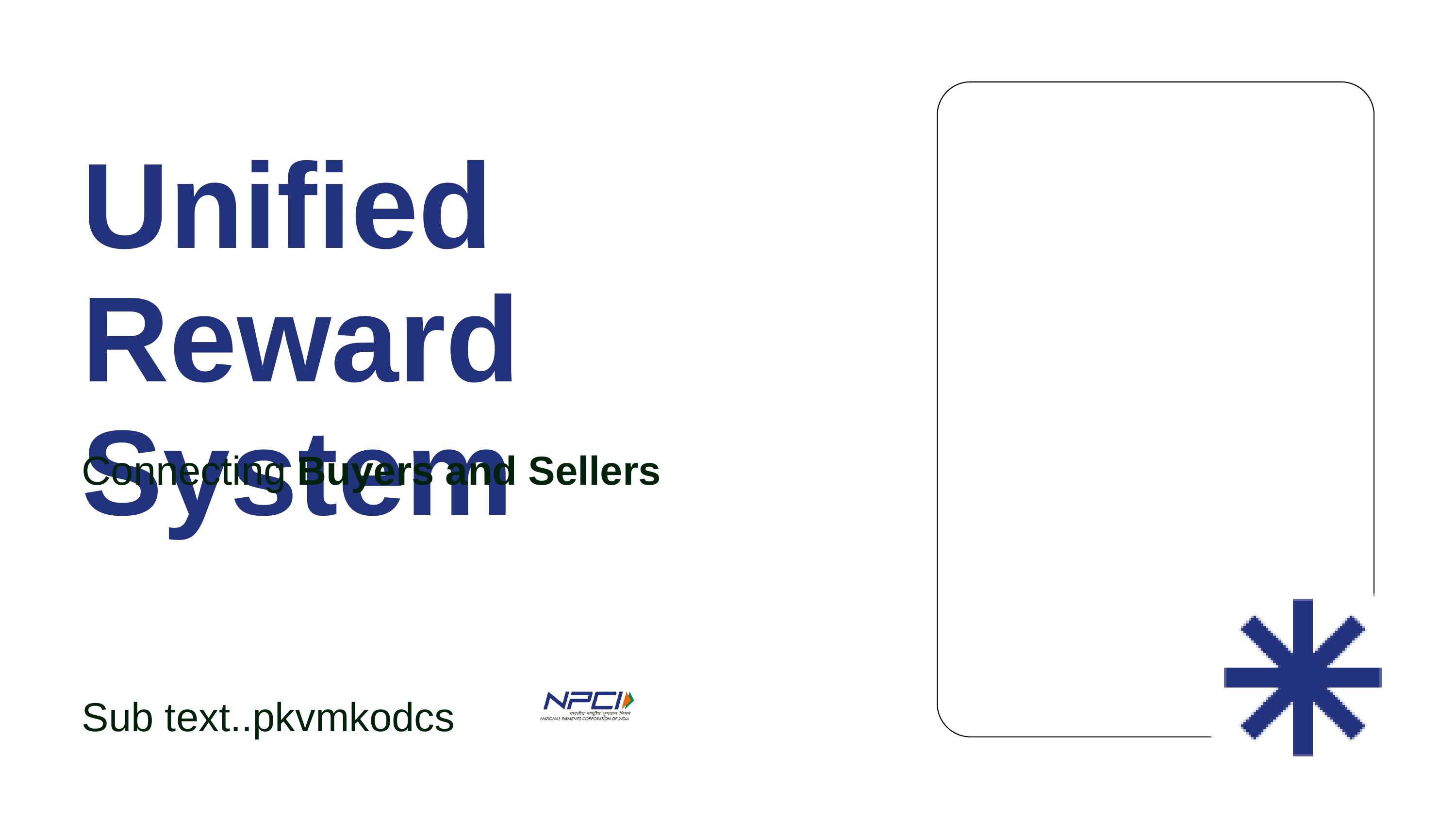

Unified Reward System
Connecting Buyers and Sellers

Sub text..pkvmkodcs